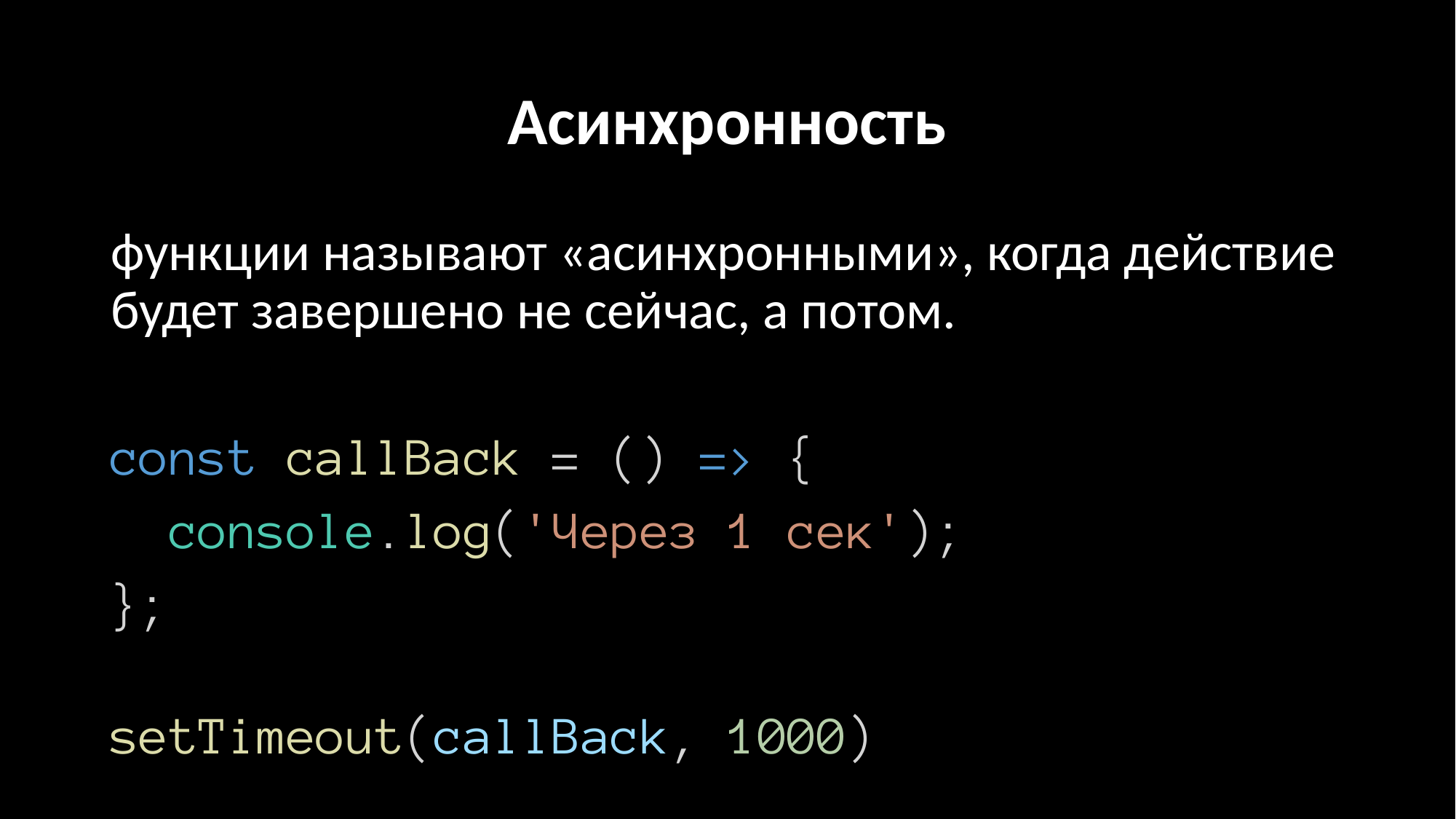

# Асинхронность
функции называют «асинхронными», когда действие будет завершено не сейчас, а потом.

const callBack = () => {
  console.log('Через 1 сек');
};
setTimeout(callBack, 1000)